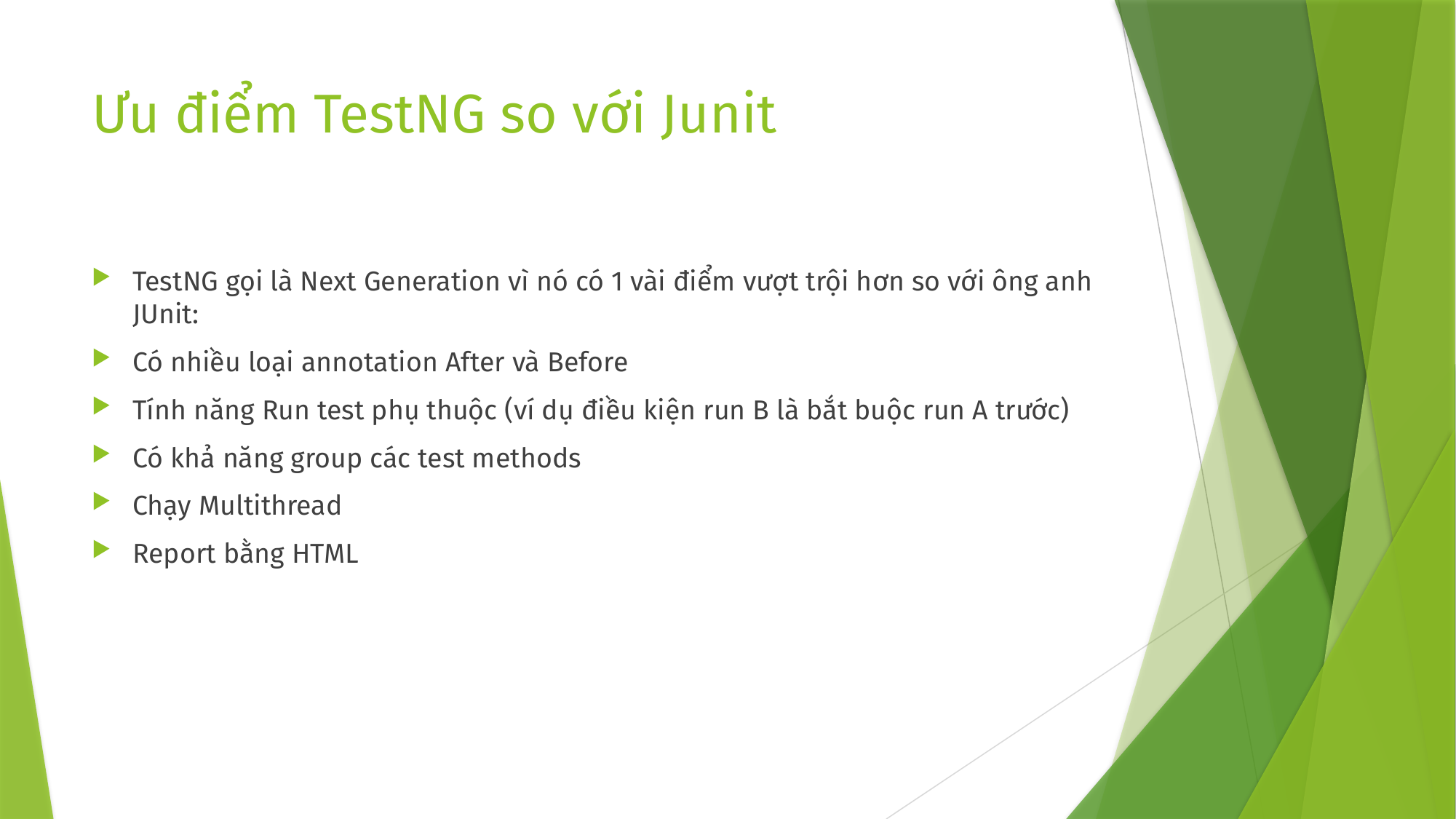

# Ưu điểm TestNG so với Junit
TestNG gọi là Next Generation vì nó có 1 vài điểm vượt trội hơn so với ông anh JUnit:
Có nhiều loại annotation After và Before
Tính năng Run test phụ thuộc (ví dụ điều kiện run B là bắt buộc run A trước)
Có khả năng group các test methods
Chạy Multithread
Report bằng HTML